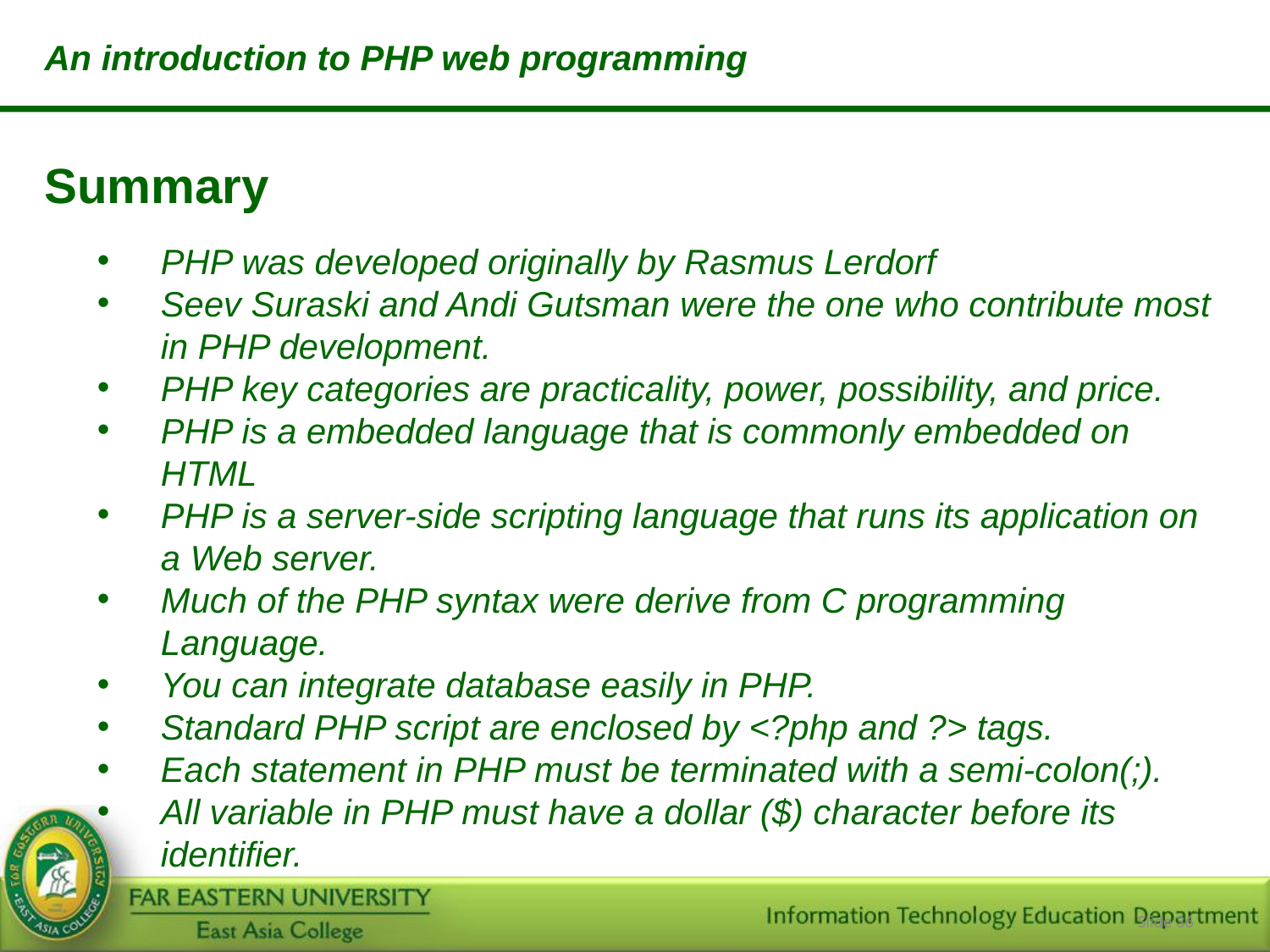

An introduction to PHP web programming

Summary
PHP was developed originally by Rasmus Lerdorf
Seev Suraski and Andi Gutsman were the one who contribute most in PHP development.
PHP key categories are practicality, power, possibility, and price.
PHP is a embedded language that is commonly embedded on HTML
PHP is a server-side scripting language that runs its application on a Web server.
Much of the PHP syntax were derive from C programming Language.
You can integrate database easily in PHP.
Standard PHP script are enclosed by <?php and ?> tags.
Each statement in PHP must be terminated with a semi-colon(;).
All variable in PHP must have a dollar ($) character before its identifier.

Slide 36